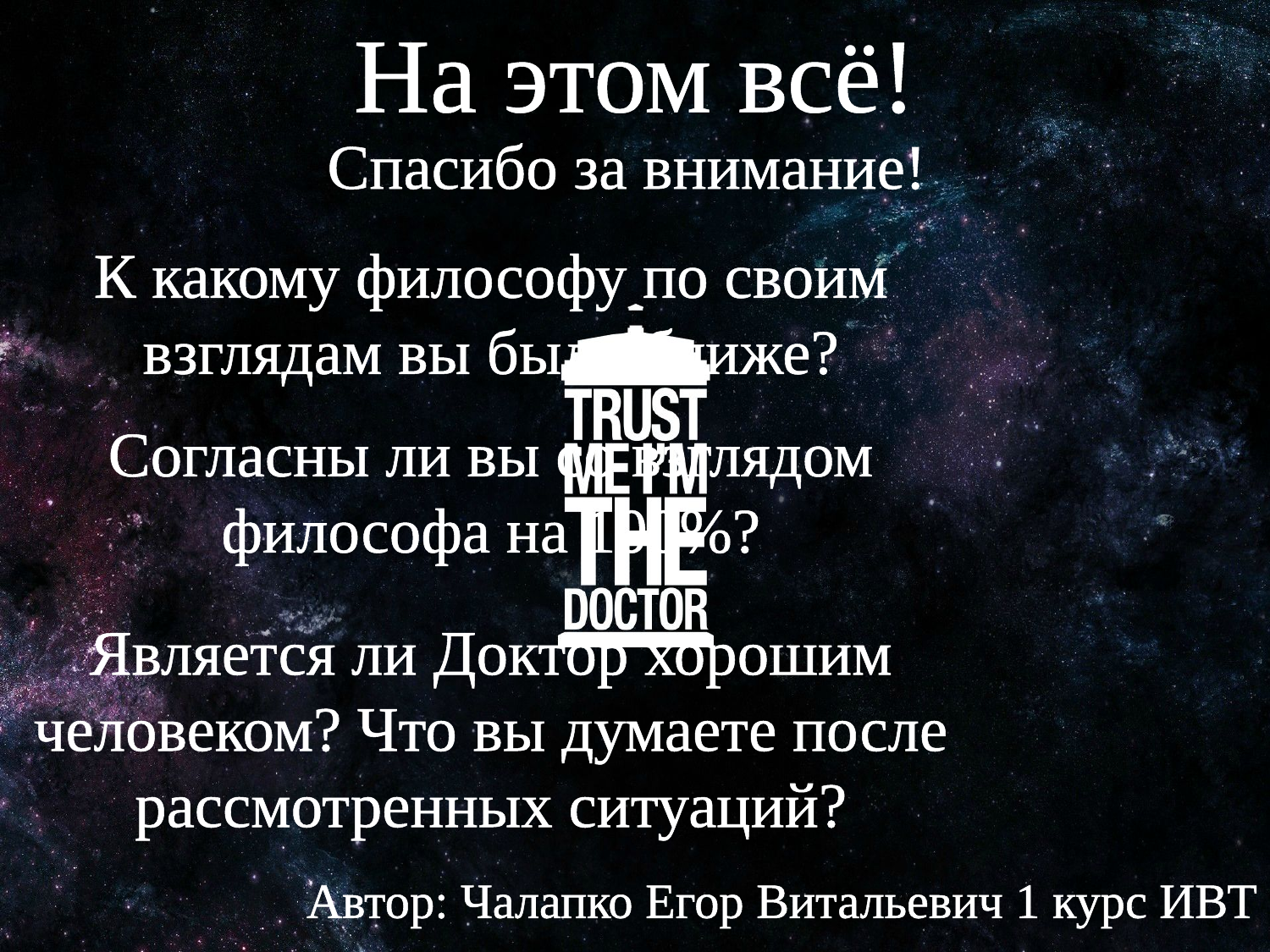

На этом всё!
#
Спасибо за внимание!

К какому философу по своим взглядам вы были ближе?
Согласны ли вы со взглядом философа на 100%?
Является ли Доктор хорошим человеком? Что вы думаете после рассмотренных ситуаций?
Автор: Чалапко Егор Витальевич 1 курс ИВТ